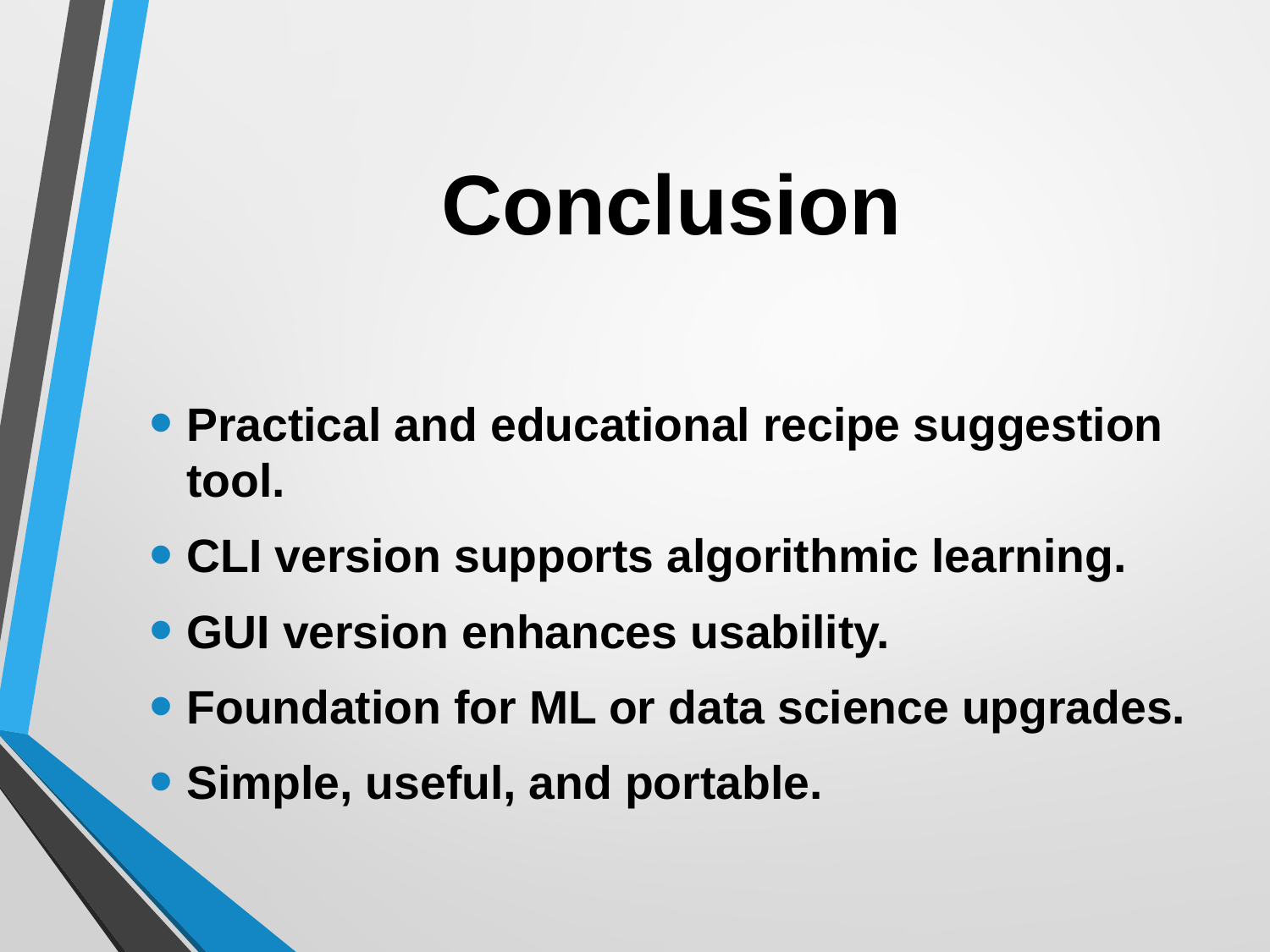

# Conclusion
Practical and educational recipe suggestion tool.
CLI version supports algorithmic learning.
GUI version enhances usability.
Foundation for ML or data science upgrades.
Simple, useful, and portable.